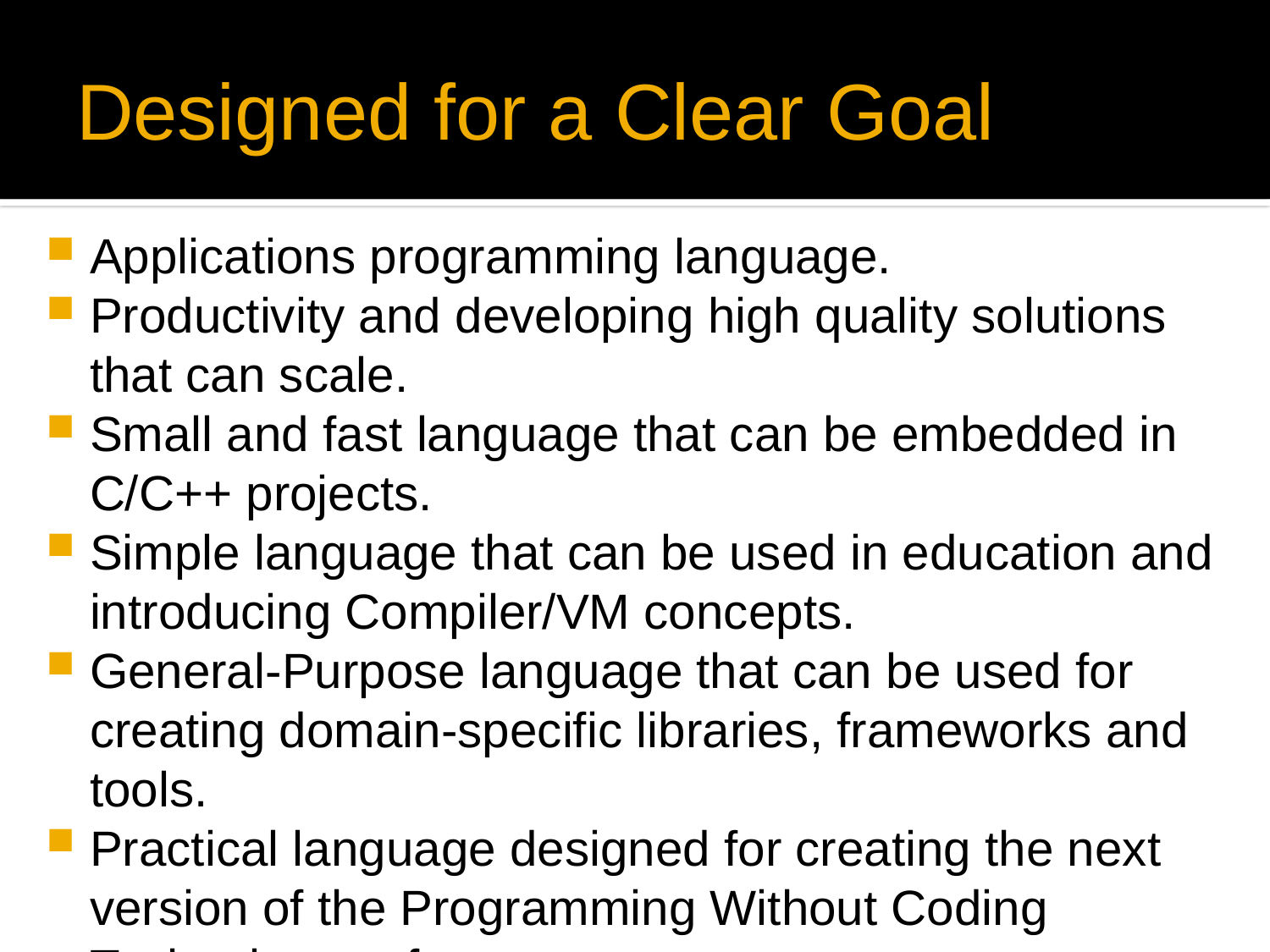

# Designed for a Clear Goal
Applications programming language.
Productivity and developing high quality solutions that can scale.
Small and fast language that can be embedded in C/C++ projects.
Simple language that can be used in education and introducing Compiler/VM concepts.
General-Purpose language that can be used for creating domain-specific libraries, frameworks and tools.
Practical language designed for creating the next version of the Programming Without Coding Technology software.